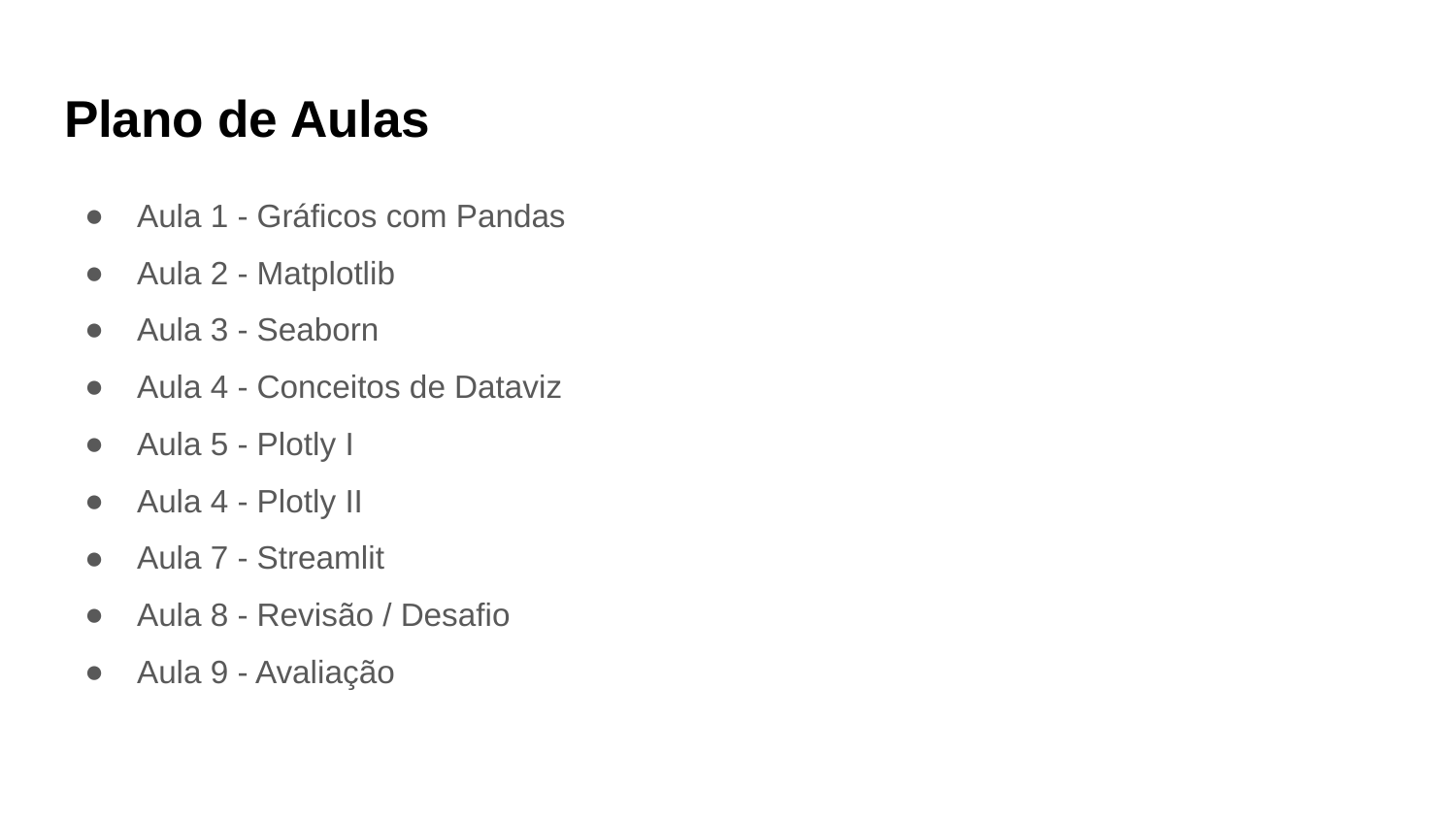

# Plano de Aulas
Aula 1 - Gráficos com Pandas
Aula 2 - Matplotlib
Aula 3 - Seaborn
Aula 4 - Conceitos de Dataviz
Aula 5 - Plotly I
Aula 4 - Plotly II
Aula 7 - Streamlit
Aula 8 - Revisão / Desafio
Aula 9 - Avaliação